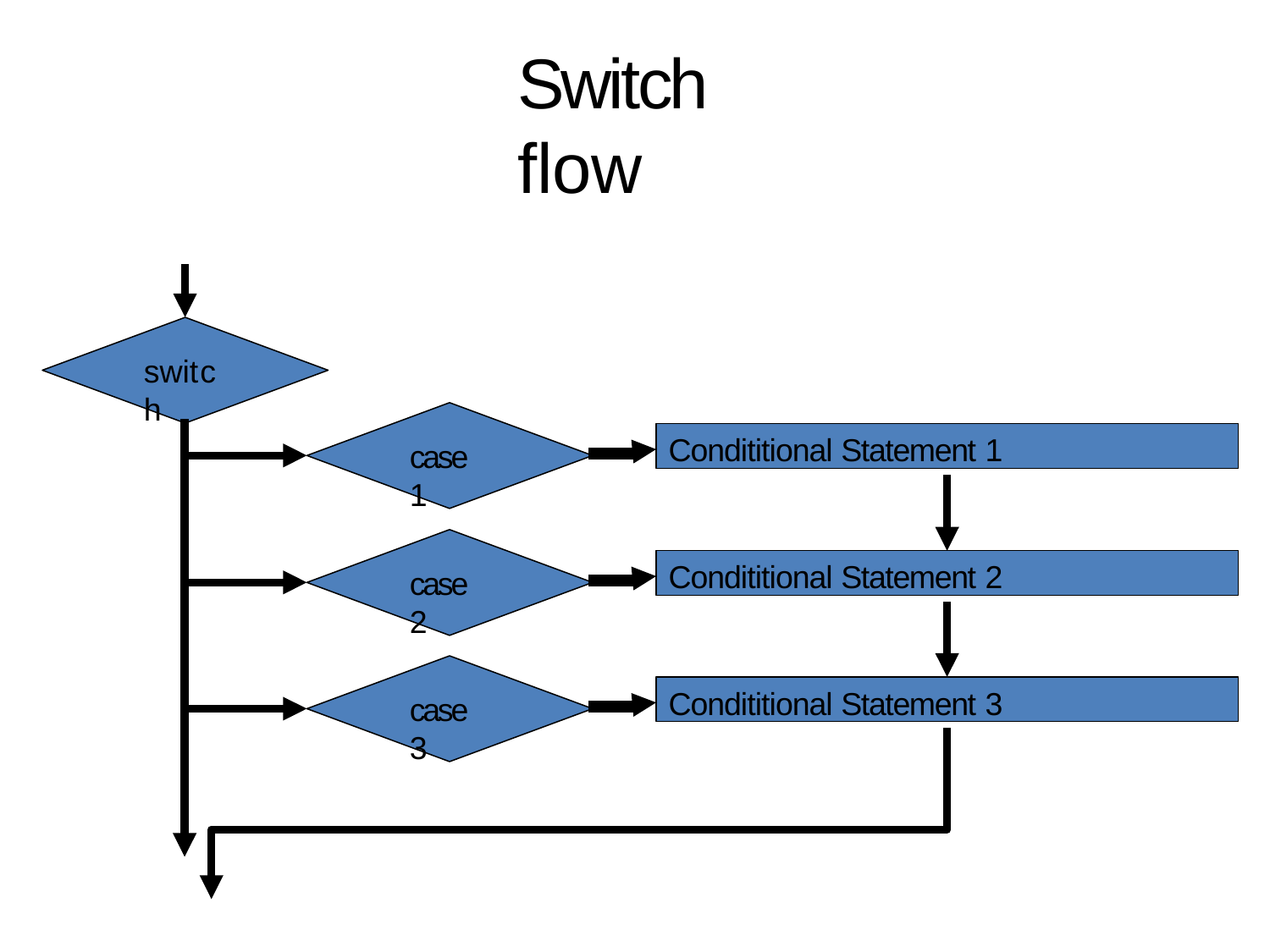

# Switch flow

switch

Condititional Statement 1
case 1

Condititional Statement 2
case 2

Condititional Statement 3
case 3